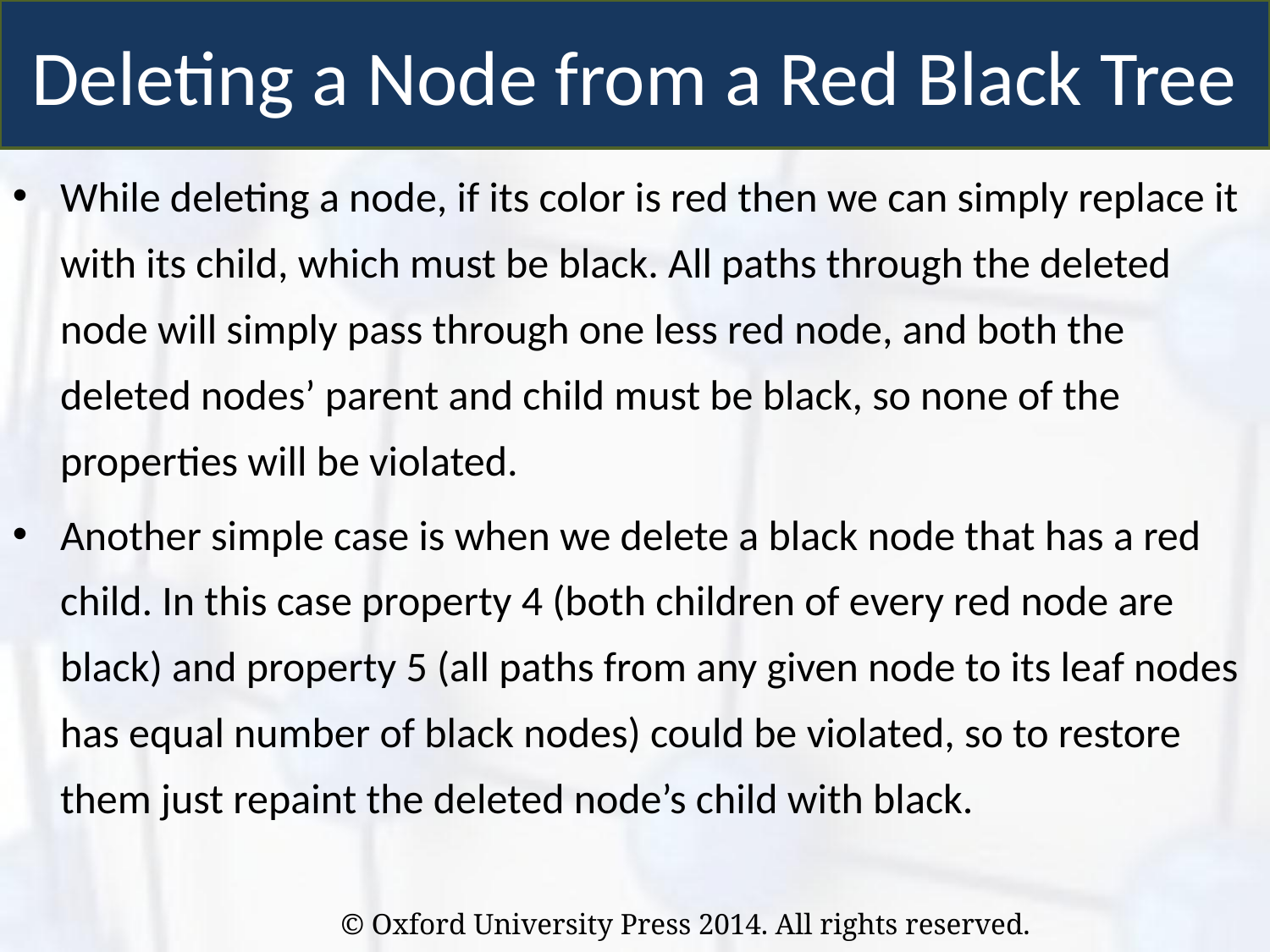

Deleting a Node from a Red Black Tree
While deleting a node, if its color is red then we can simply replace it with its child, which must be black. All paths through the deleted node will simply pass through one less red node, and both the deleted nodes’ parent and child must be black, so none of the properties will be violated.
Another simple case is when we delete a black node that has a red child. In this case property 4 (both children of every red node are black) and property 5 (all paths from any given node to its leaf nodes has equal number of black nodes) could be violated, so to restore them just repaint the deleted node’s child with black.